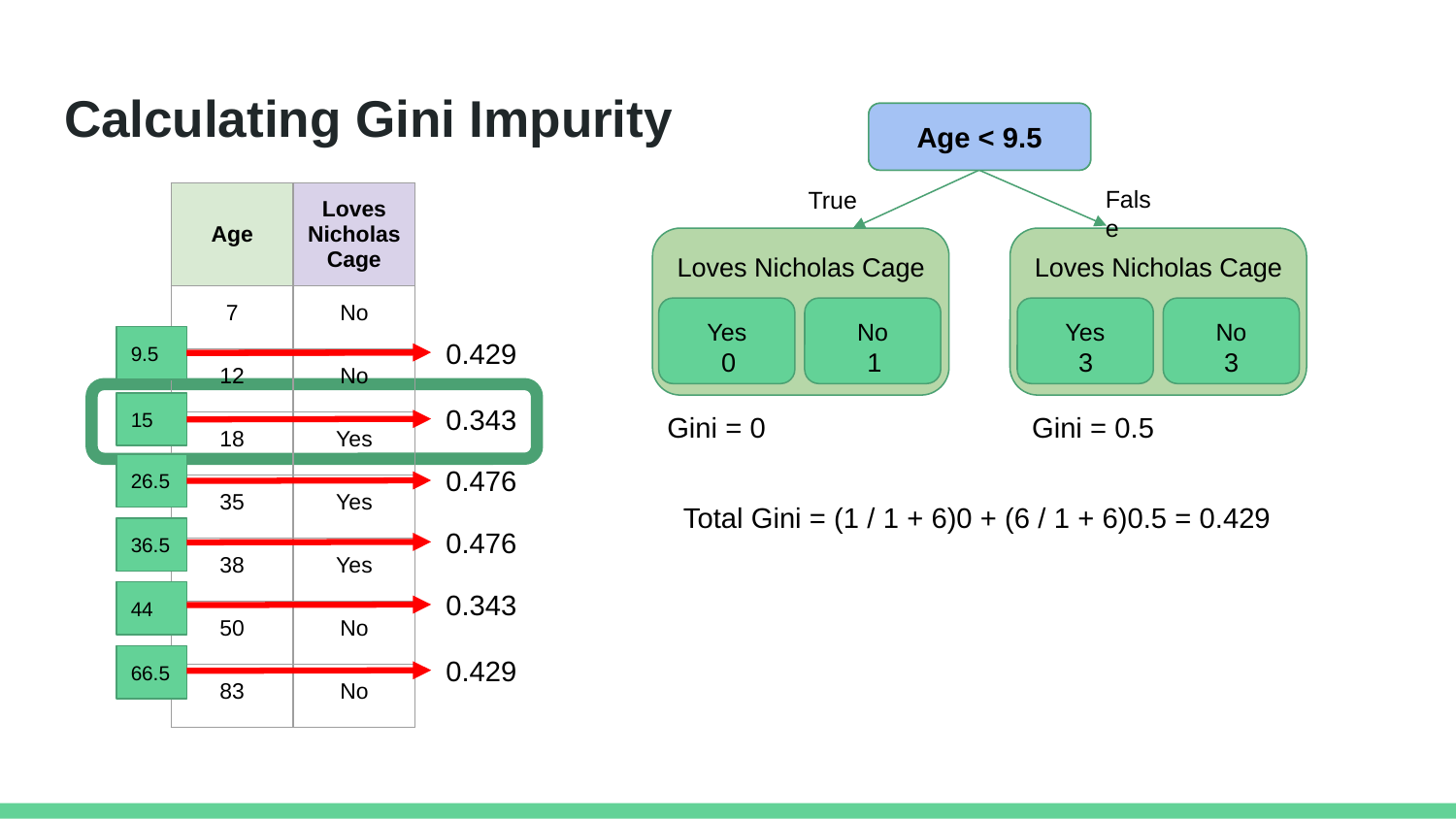

# Calculating Gini Impurity
Age < ?
Age < 9.5
True
False
| Age | Loves Nicholas Cage |
| --- | --- |
| 7 | No |
| 12 | No |
| 18 | Yes |
| 35 | Yes |
| 38 | Yes |
| 50 | No |
| 83 | No |
Loves Nicholas Cage
Loves Nicholas Cage
Yes

No

Yes

No

0.429
9.5
0                  1                           3                  3

0.343
15
Gini = 0
Gini = 0.5
0.476
26.5
Total Gini = (1 / 1 + 6)0 + (6 / 1 + 6)0.5 = 0.429
0.476
36.5
0.343
44
0.429
66.5